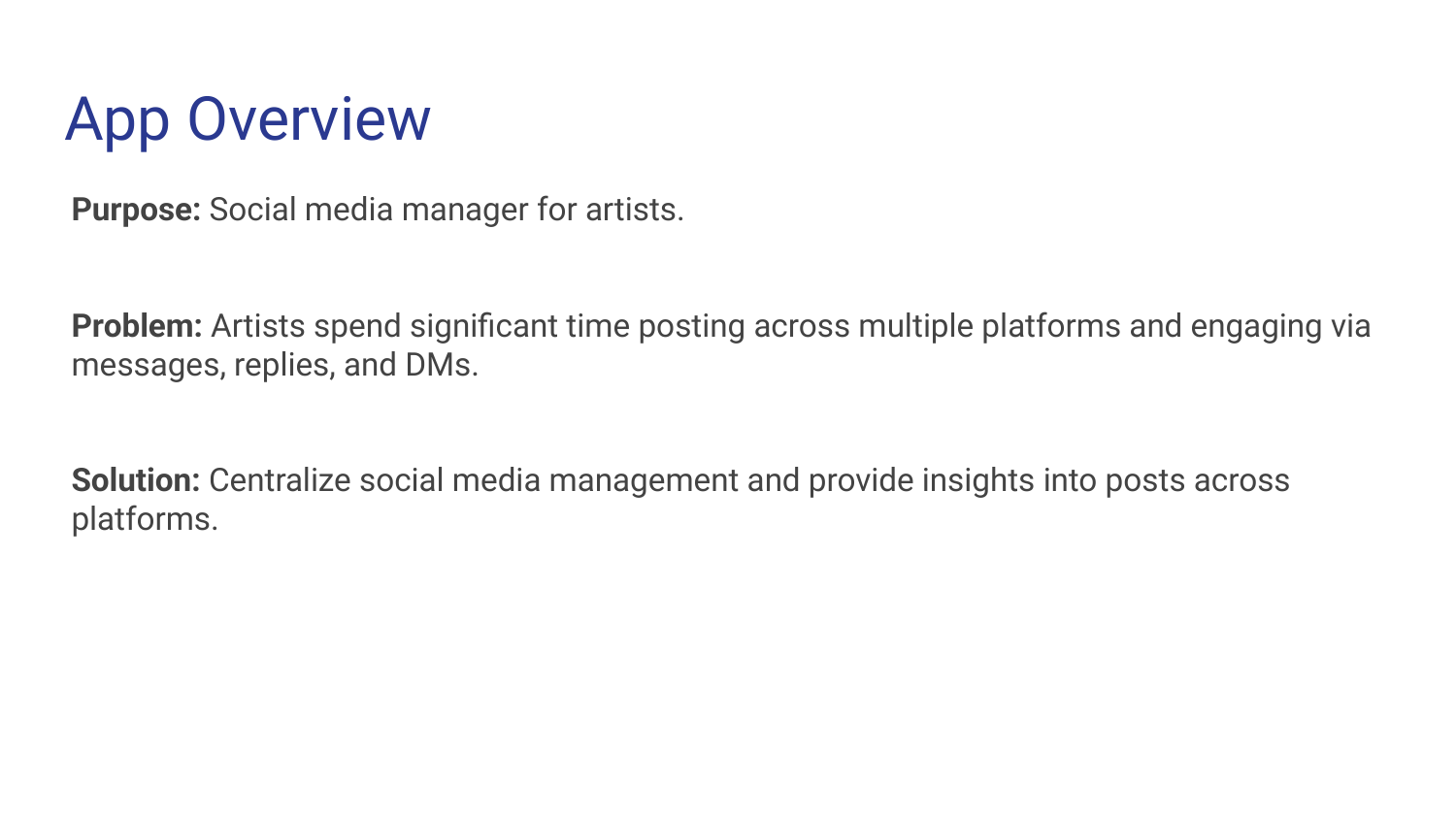

# App Overview
Purpose: Social media manager for artists.

Problem: Artists spend significant time posting across multiple platforms and engaging via messages, replies, and DMs.

Solution: Centralize social media management and provide insights into posts across platforms.